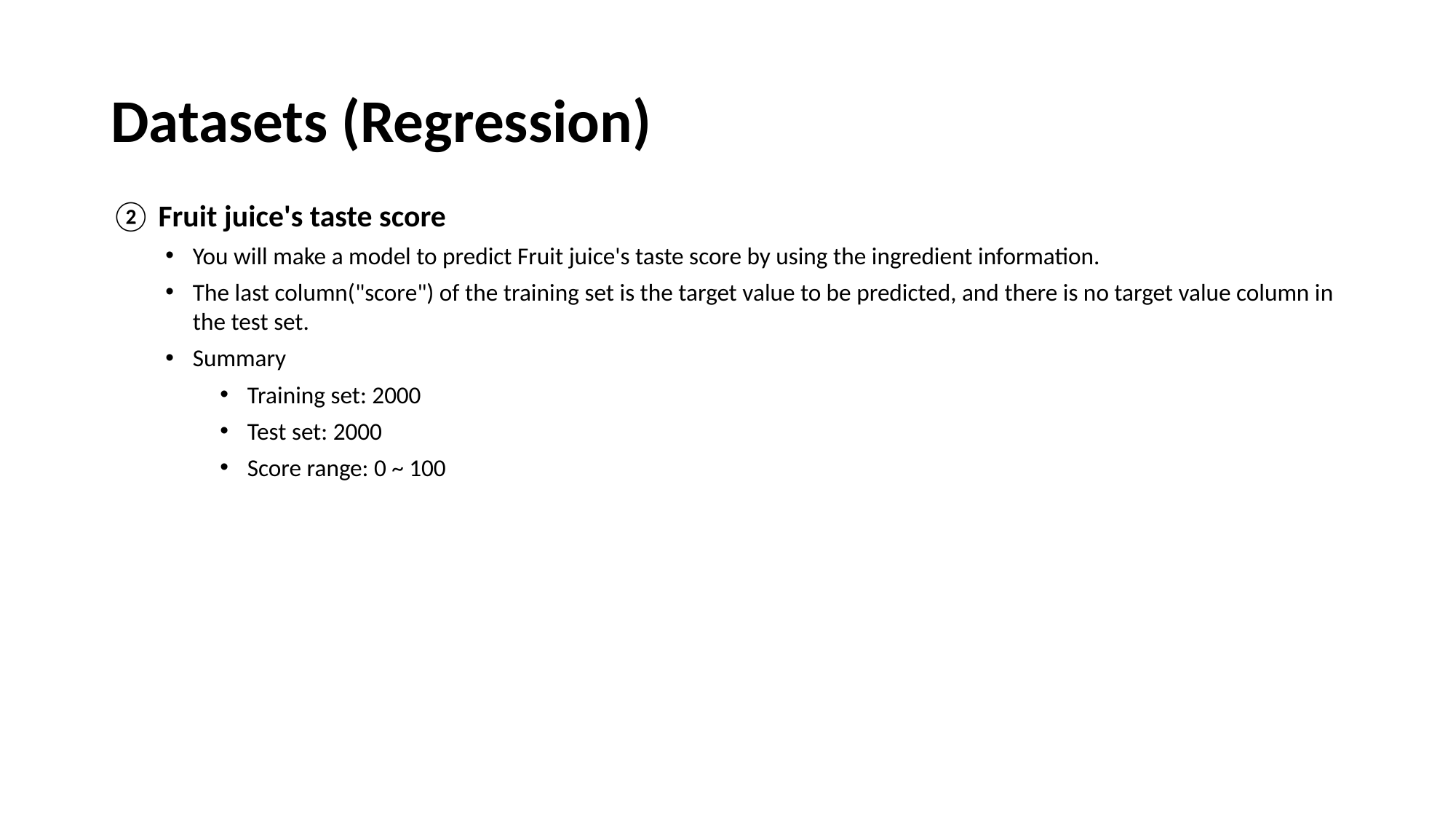

# Datasets (Regression)
② Fruit juice's taste score
You will make a model to predict Fruit juice's taste score by using the ingredient information.
The last column("score") of the training set is the target value to be predicted, and there is no target value column in the test set.
Summary
Training set: 2000
Test set: 2000
Score range: 0 ~ 100